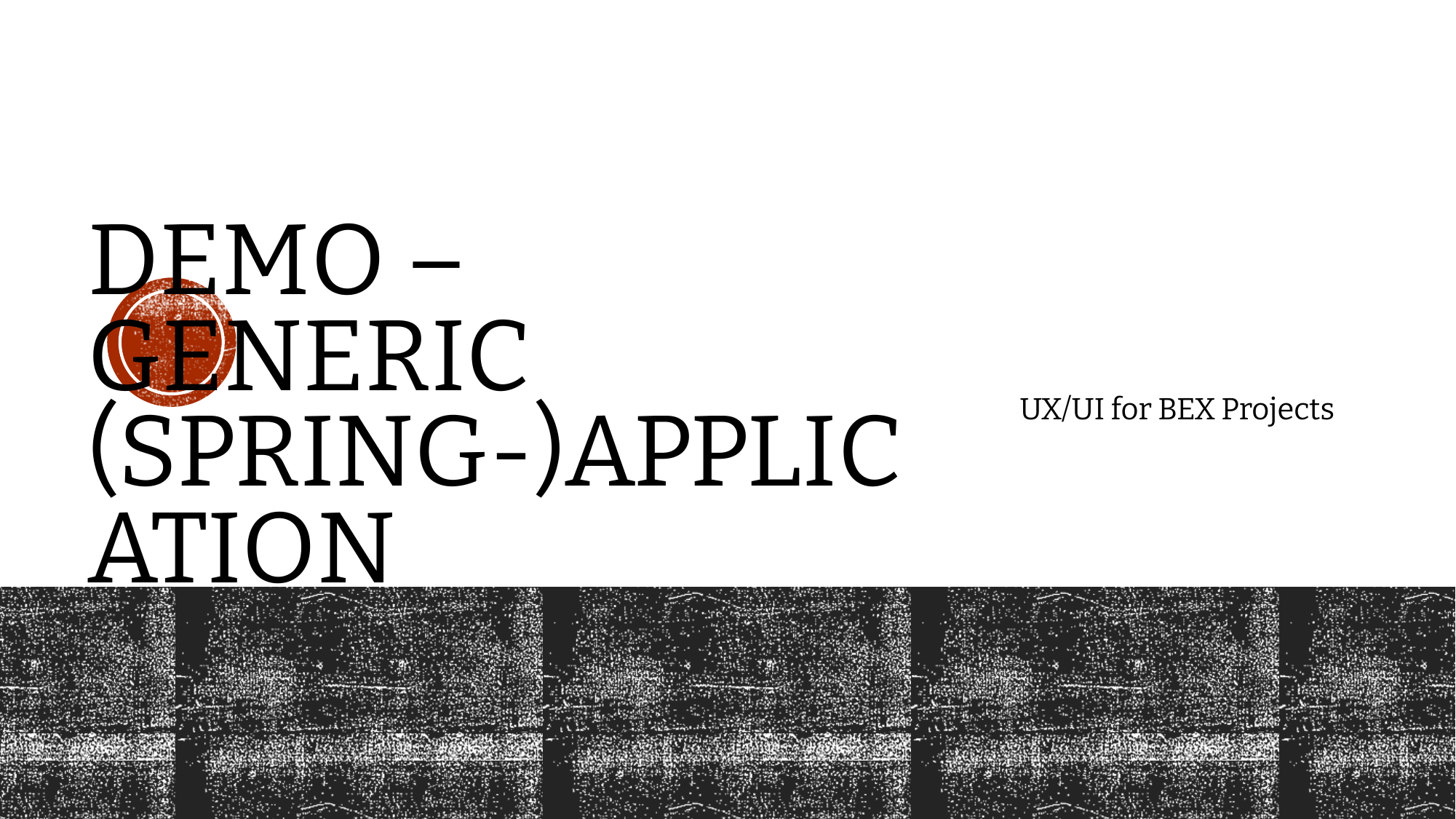

# Demo – Generıc (SprIng-)ApplIcatIon
UX/UI for BEX Projects